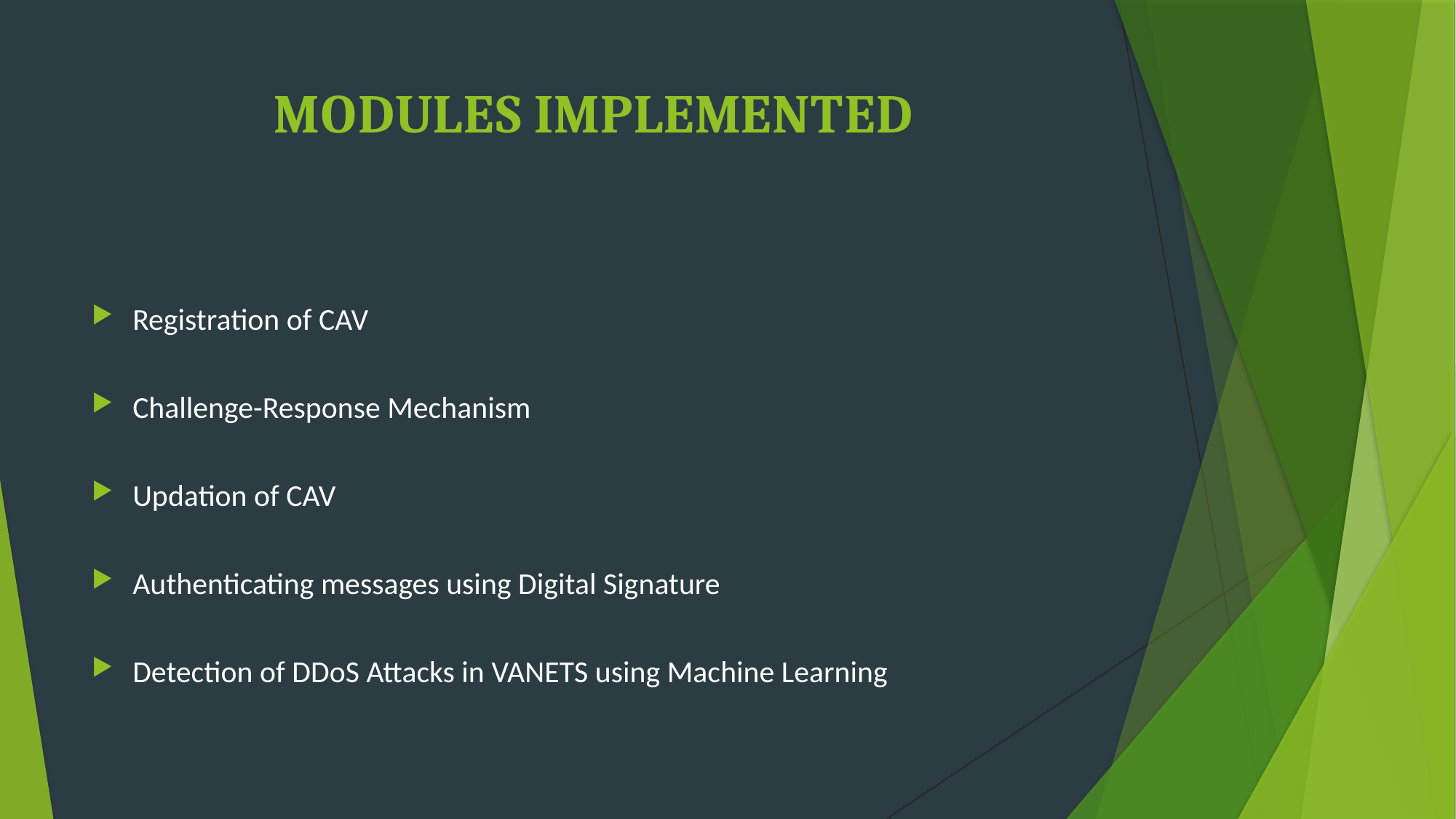

# MODULES IMPLEMENTED
Registration of CAV
Challenge-Response Mechanism
Updation of CAV
Authenticating messages using Digital Signature
Detection of DDoS Attacks in VANETS using Machine Learning